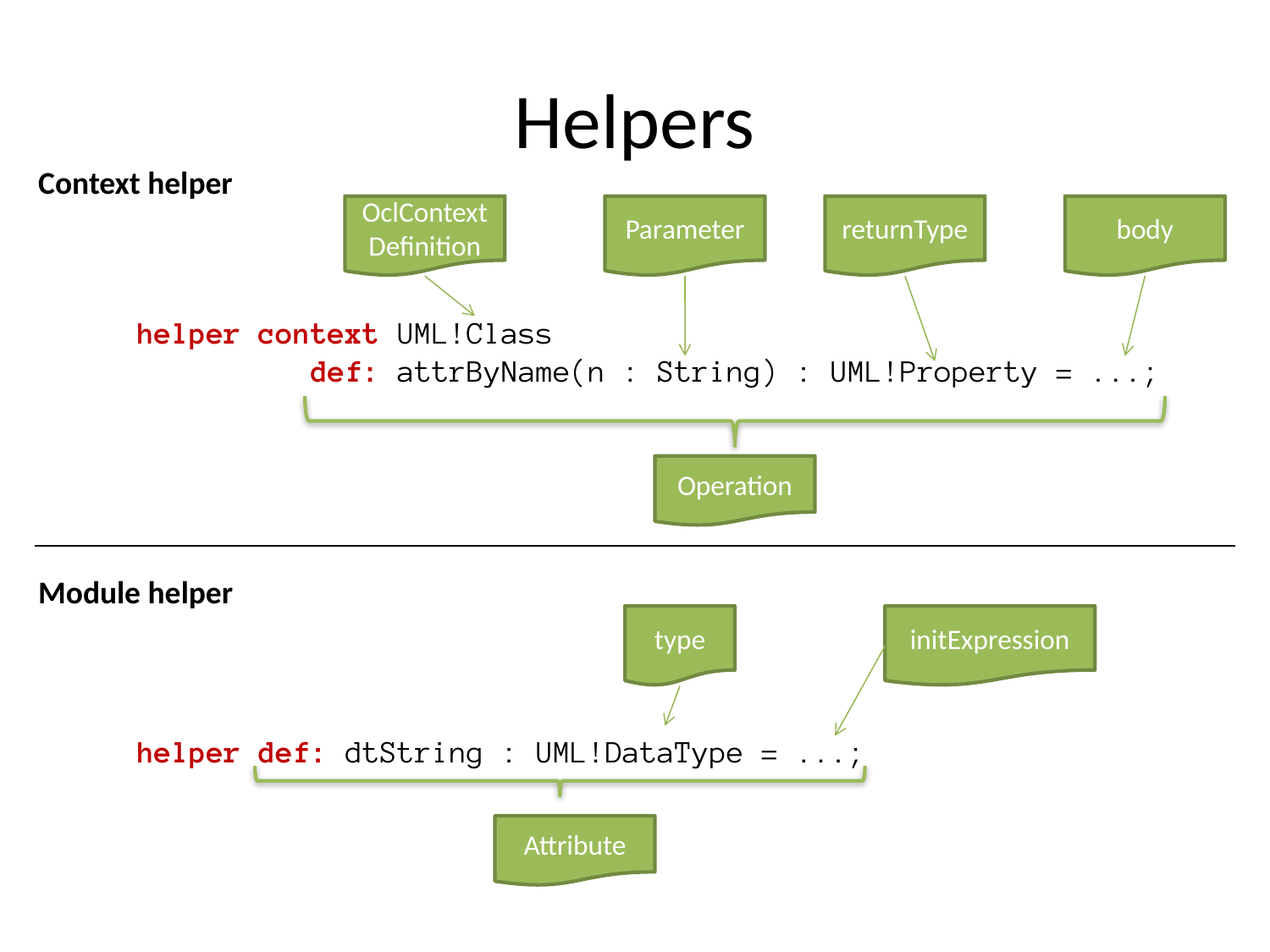

# Helpers
Context helper
OclContextDefinition
Parameter
returnType
body
helper context UML!Class
          def: attrByName(n : String) : UML!Property = ...;

helper def: dtString : UML!DataType = ...;

Operation

Module helper
type
initExpression
Attribute